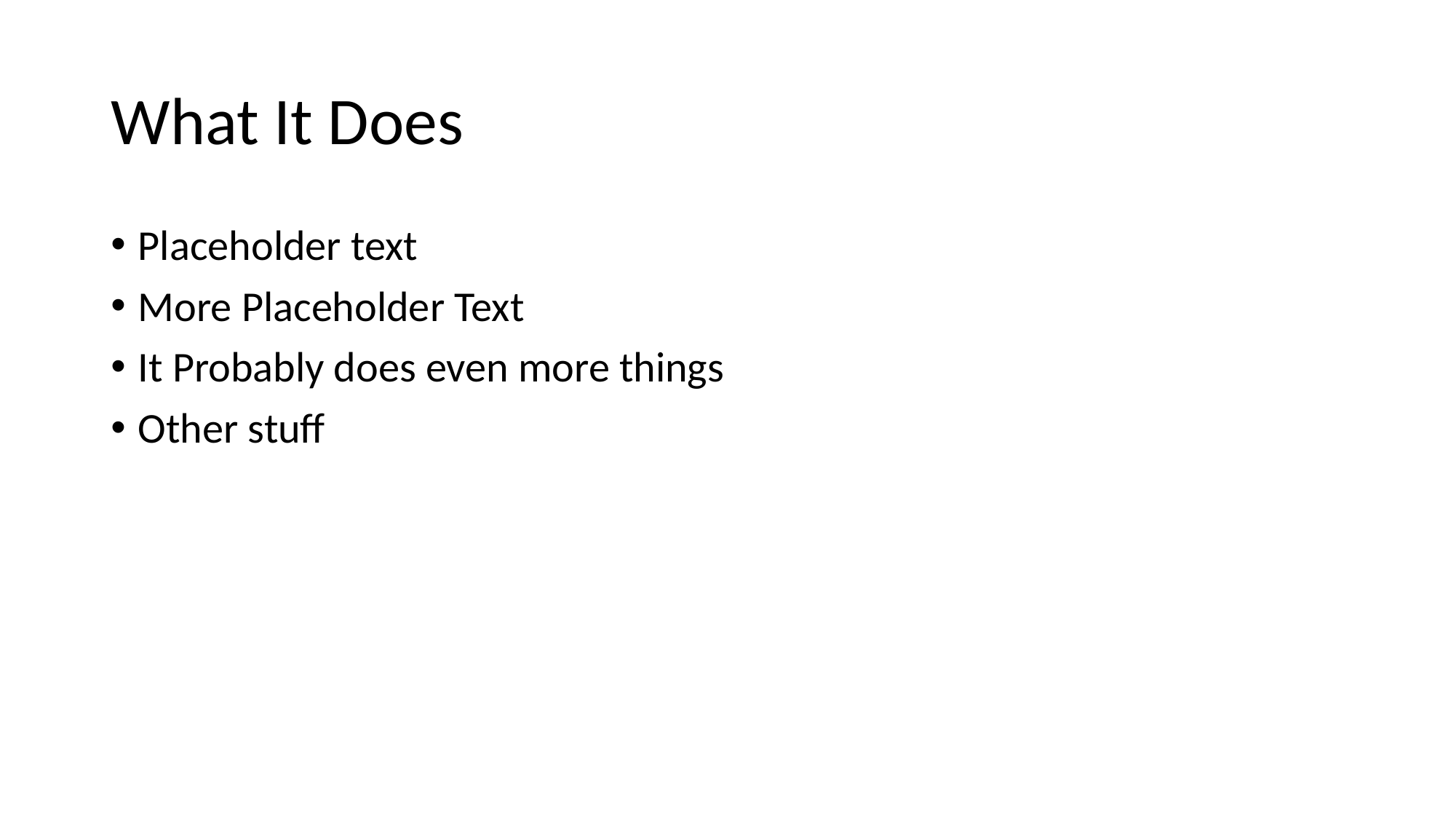

# What It Does
Placeholder text
More Placeholder Text
It Probably does even more things
Other stuff